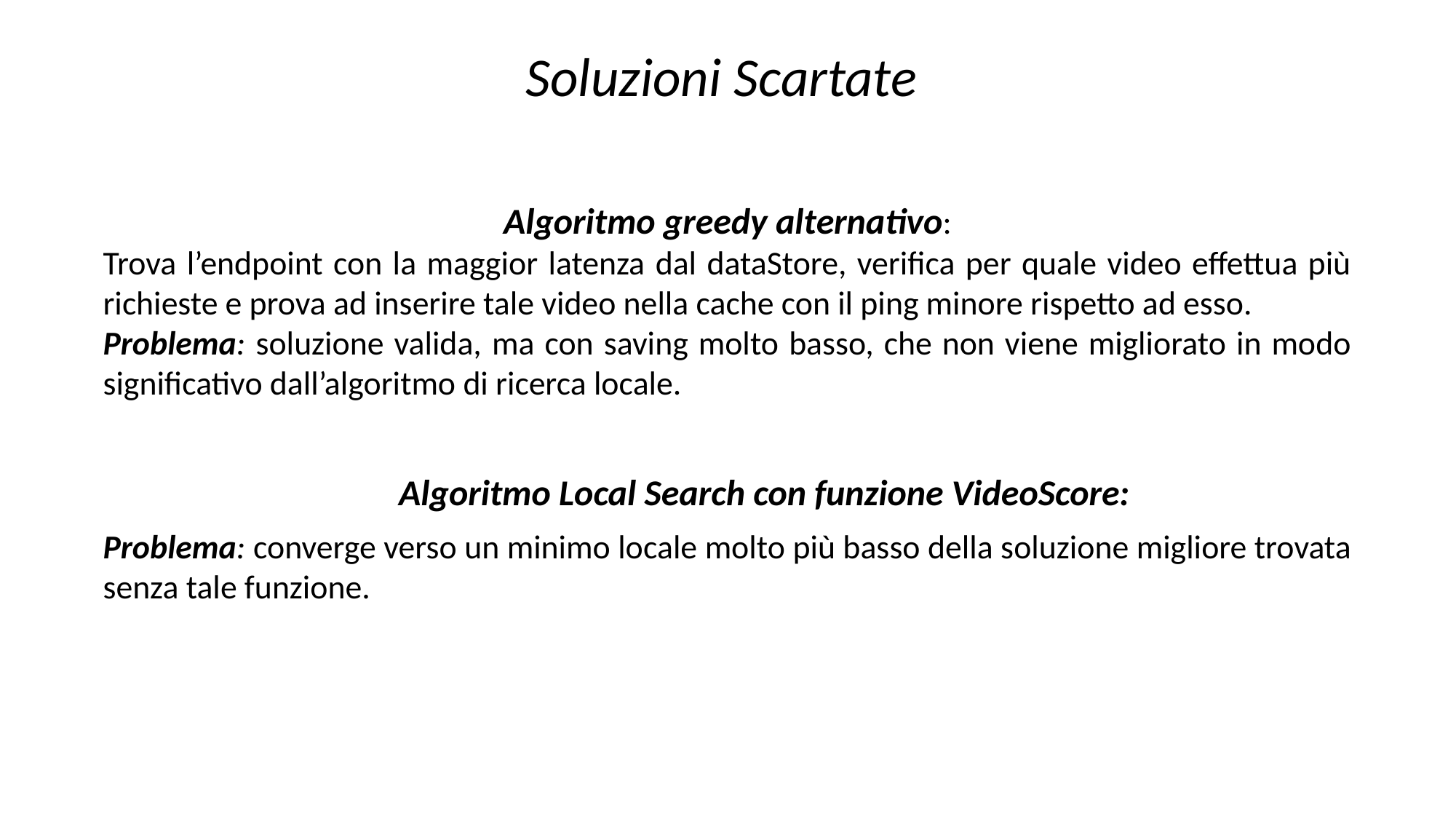

# Soluzioni Scartate
Algoritmo greedy alternativo:
Trova l’endpoint con la maggior latenza dal dataStore, verifica per quale video effettua più richieste e prova ad inserire tale video nella cache con il ping minore rispetto ad esso.
Problema: soluzione valida, ma con saving molto basso, che non viene migliorato in modo significativo dall’algoritmo di ricerca locale.
Algoritmo Local Search con funzione VideoScore:
Problema: converge verso un minimo locale molto più basso della soluzione migliore trovata senza tale funzione.